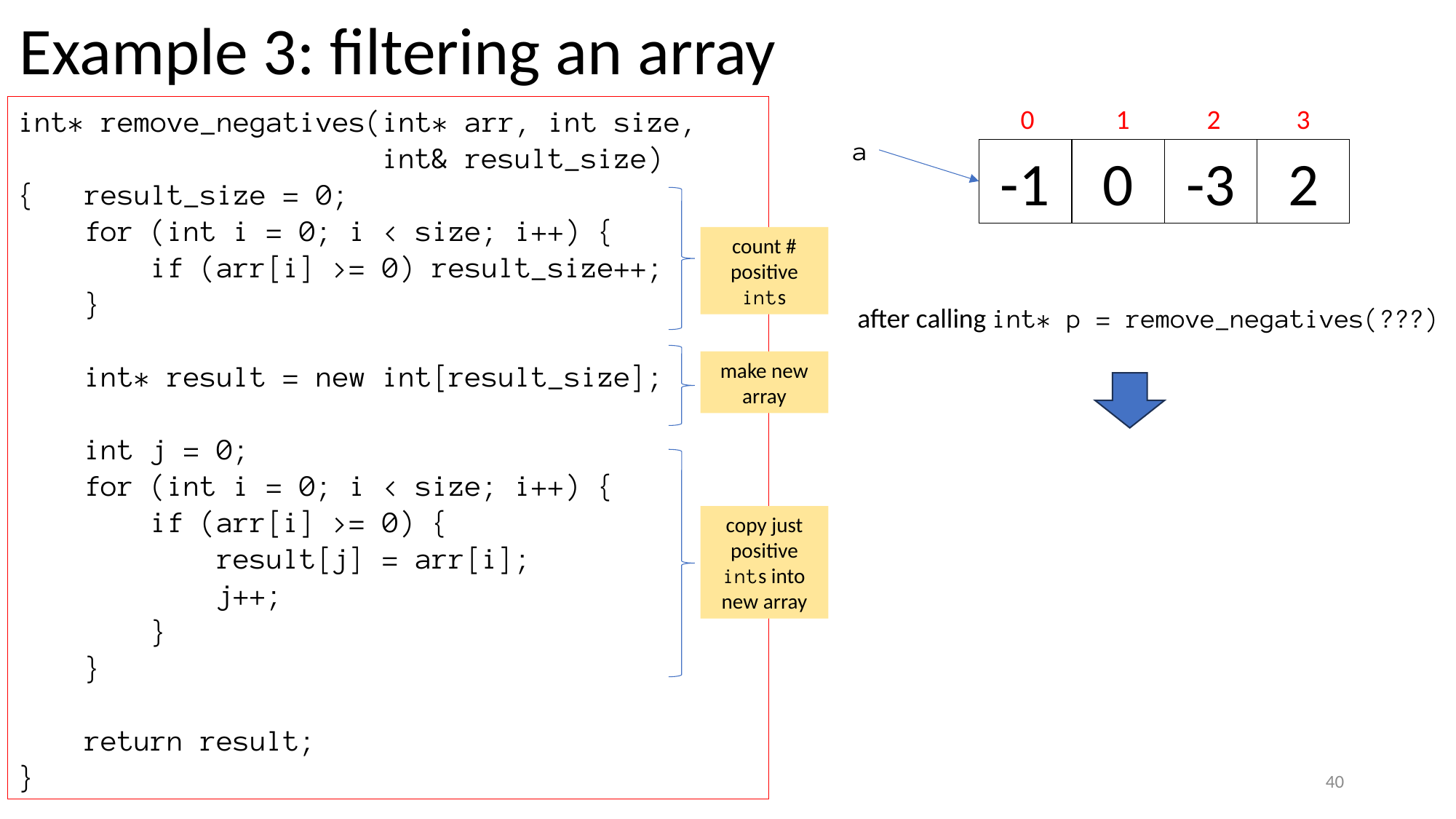

Example 3: filtering an array
int* remove_negatives(int* arr, int size,
                      int& result_size)
{   result_size = 0;
    for (int i = 0; i < size; i++) {
        if (arr[i] >= 0) result_size++;
    }

    int* result = new int[result_size];

    int j = 0;
    for (int i = 0; i < size; i++) {
        if (arr[i] >= 0) {
            result[j] = arr[i];
            j++;
        }
    }

    return result;
}
0
1
2
3
-1
0
-3
2
a

count # positive ints
after calling int* p = remove_negatives(???)

make new array

copy just positive ints into new array
40